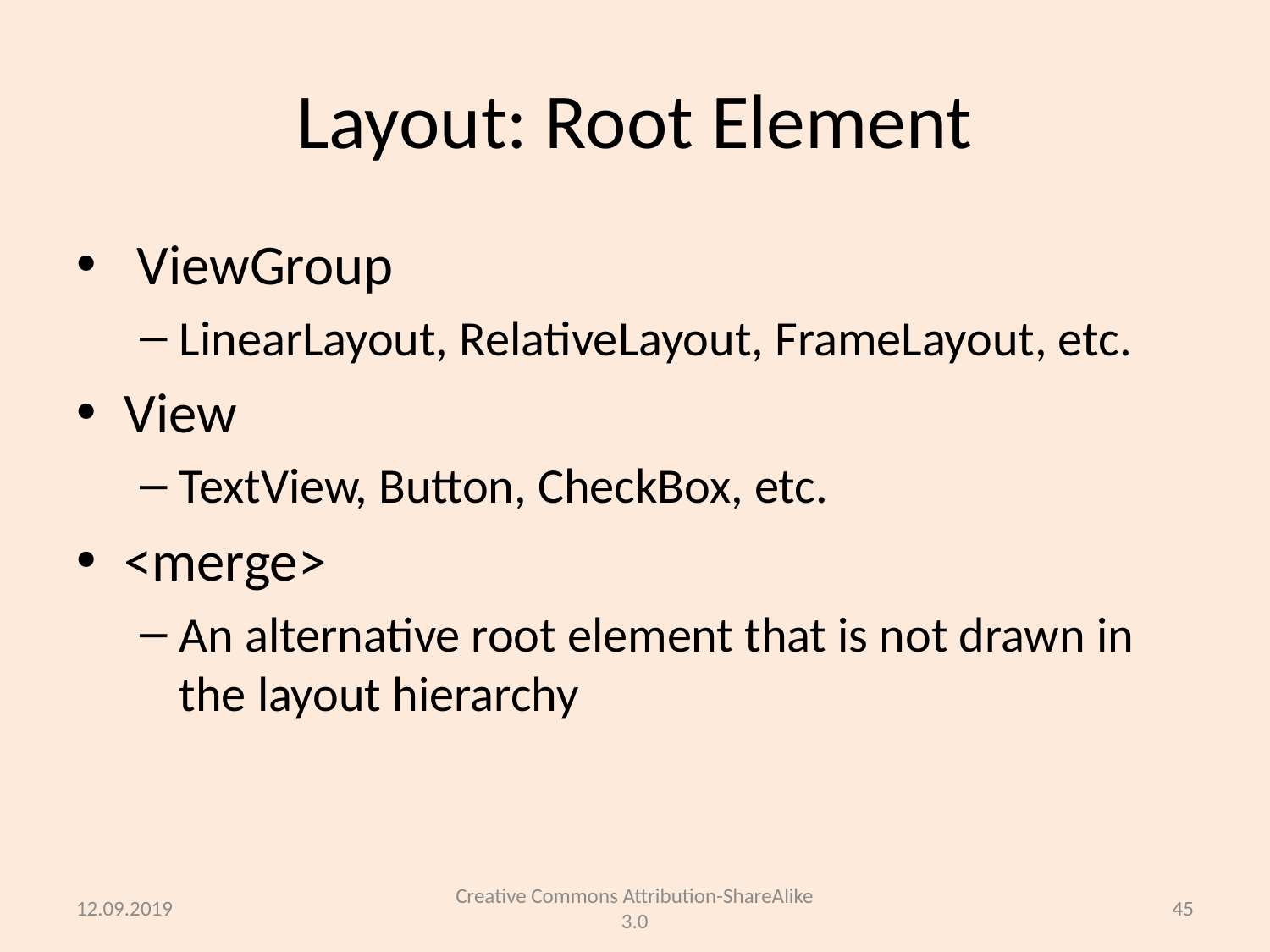

# Layout: Root Element
 ViewGroup
LinearLayout, RelativeLayout, FrameLayout, etc.
View
TextView, Button, CheckBox, etc.
<merge>
An alternative root element that is not drawn in the layout hierarchy
12.09.2019
Creative Commons Attribution-ShareAlike 3.0
45